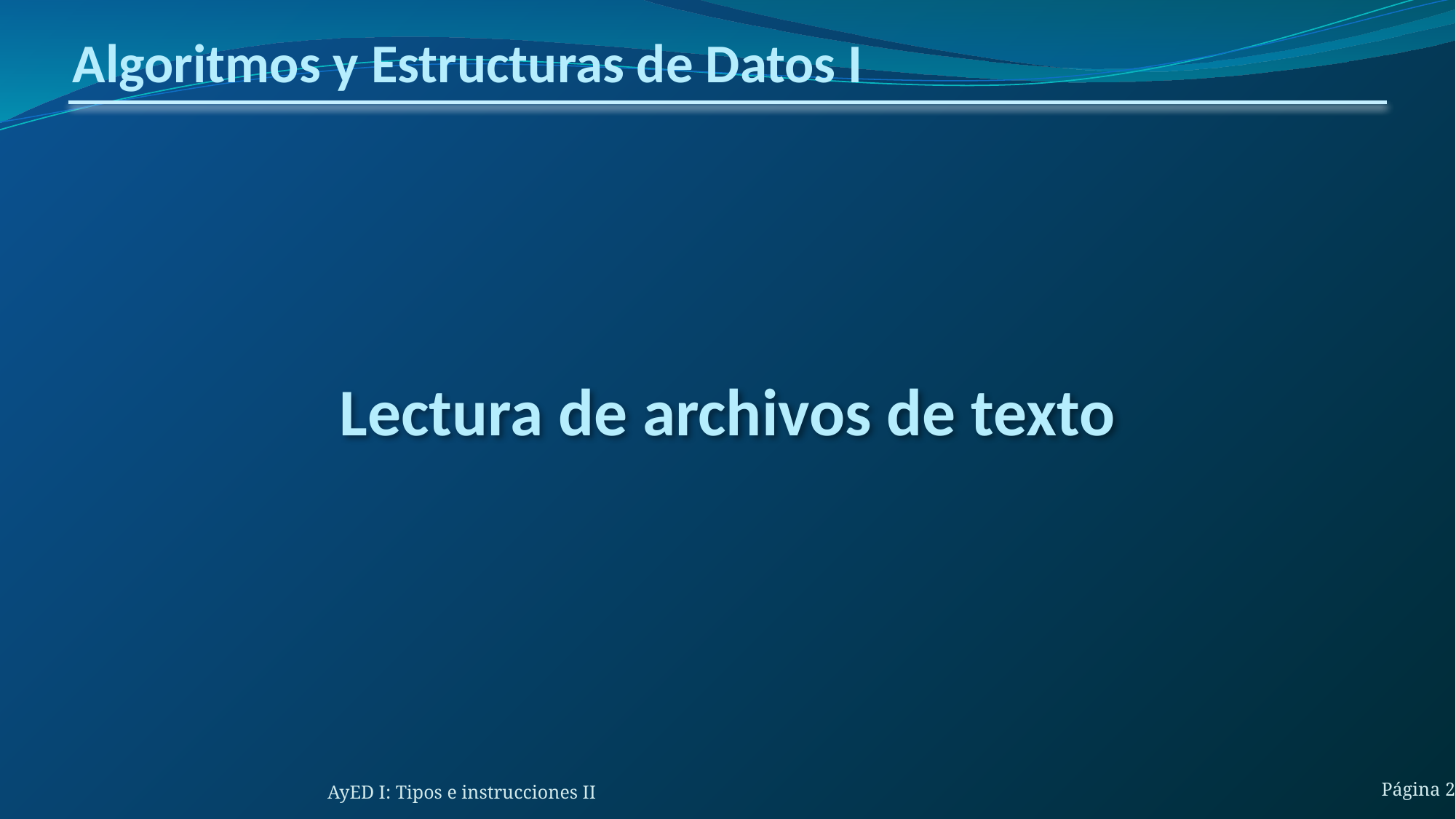

# Algoritmos y Estructuras de Datos I
Lectura de archivos de texto
Página 2
AyED I: Tipos e instrucciones II